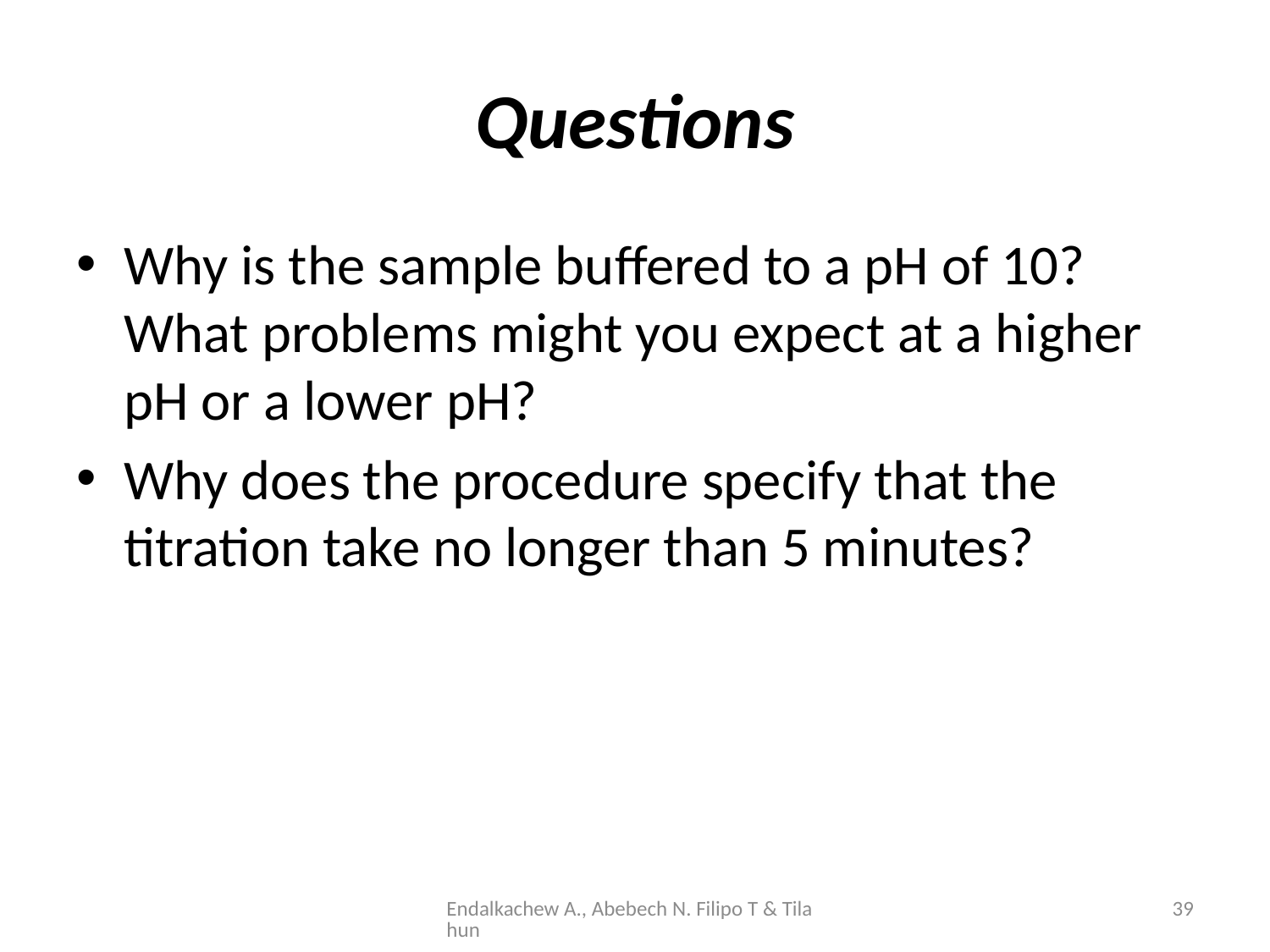

# Questions
Why is the sample buffered to a pH of 10? What problems might you expect at a higher pH or a lower pH?
Why does the procedure specify that the titration take no longer than 5 minutes?
Endalkachew A., Abebech N. Filipo T & Tilahun
39